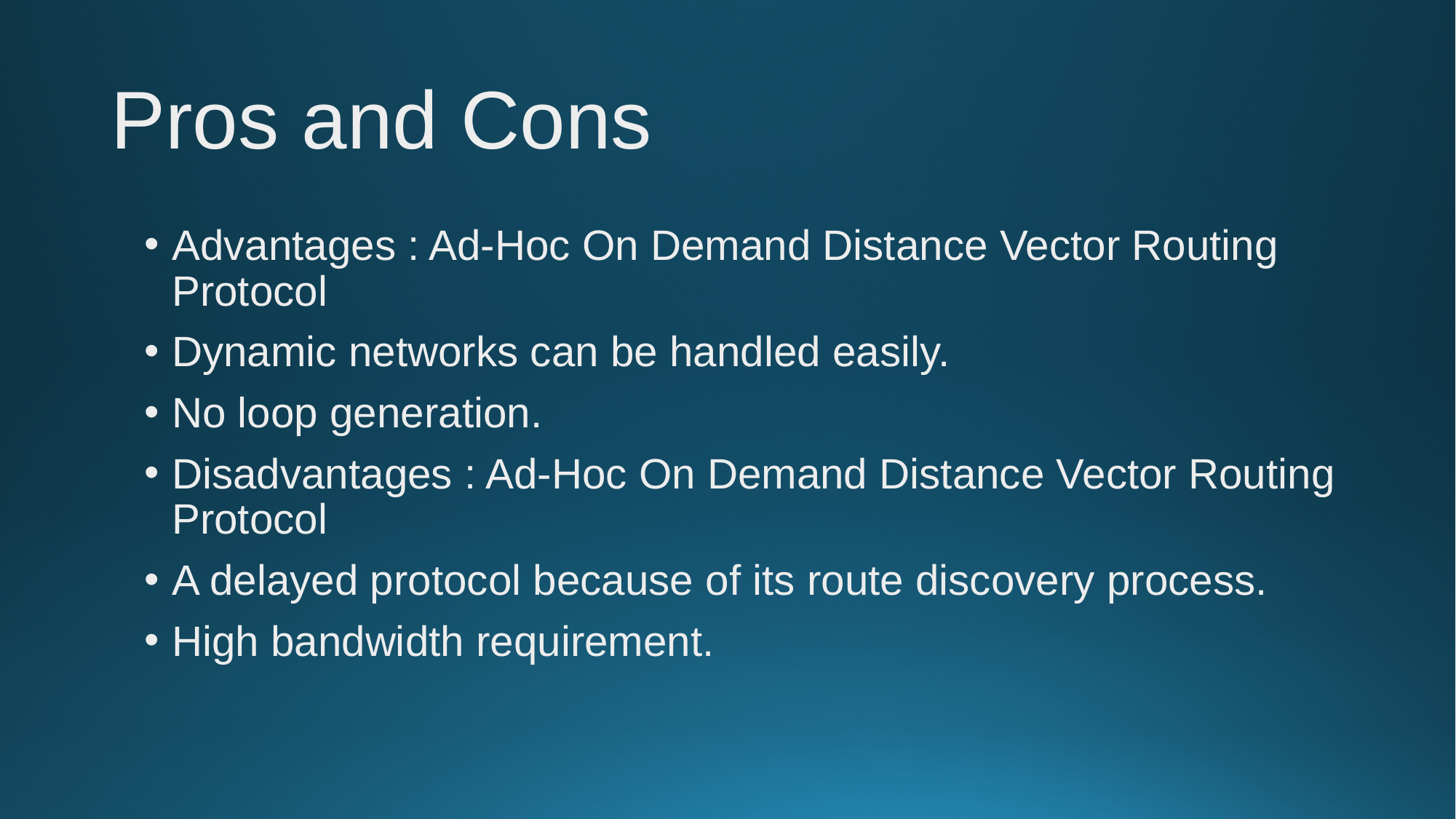

# Pros and Cons
Advantages : Ad-Hoc On Demand Distance Vector Routing Protocol
Dynamic networks can be handled easily.
No loop generation.
Disadvantages : Ad-Hoc On Demand Distance Vector Routing Protocol
A delayed protocol because of its route discovery process.
High bandwidth requirement.